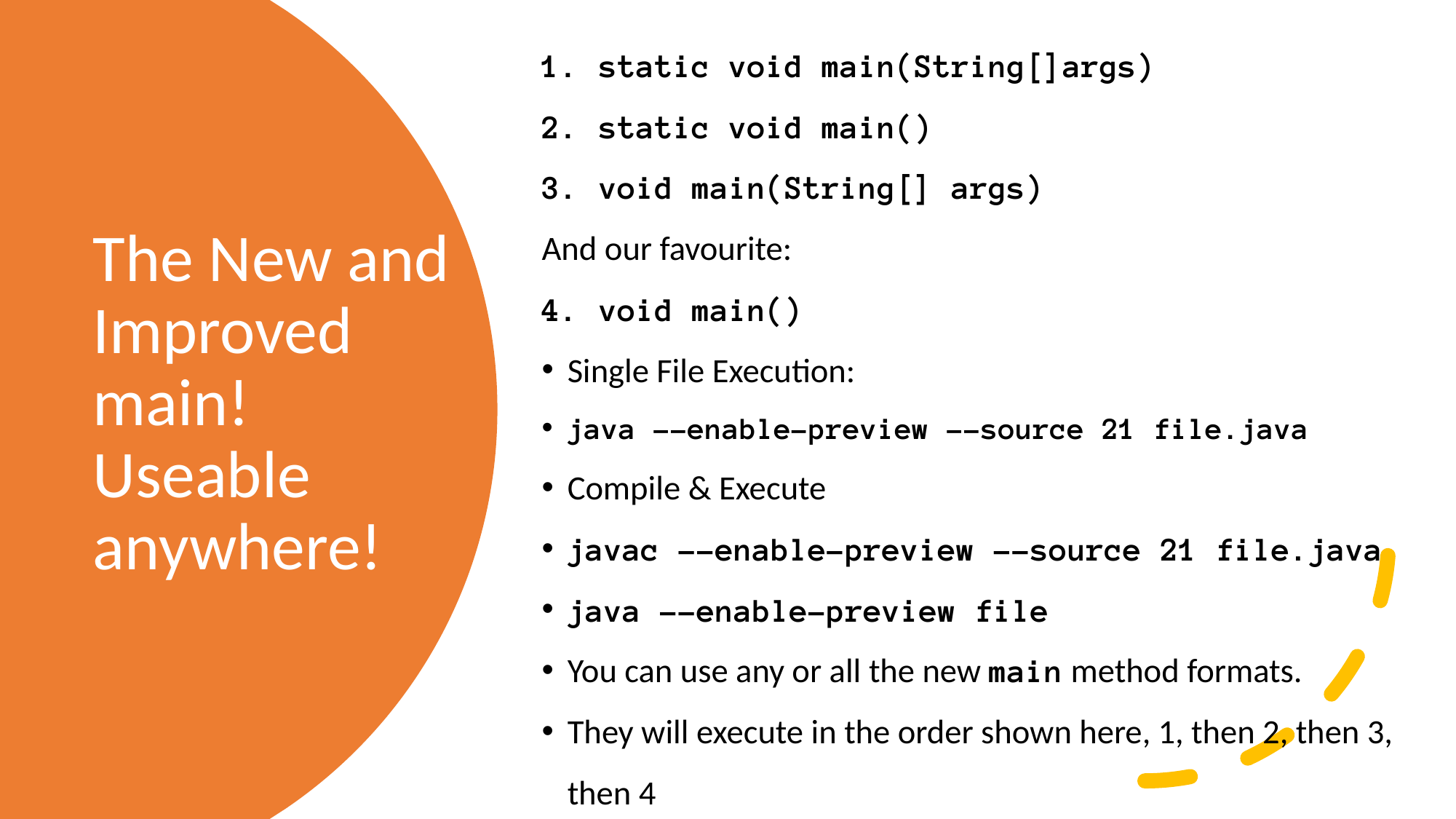

static void main(String[]args)
static void main()
void main(String[] args)
And our favourite:
void main()
Single File Execution:
java --enable-preview --source 21 file.java
Compile & Execute
javac --enable-preview --source 21 file.java
java --enable-preview file
You can use any or all the new main method formats.
They will execute in the order shown here, 1, then 2, then 3, then 4
# The New and Improved main! Useable anywhere!